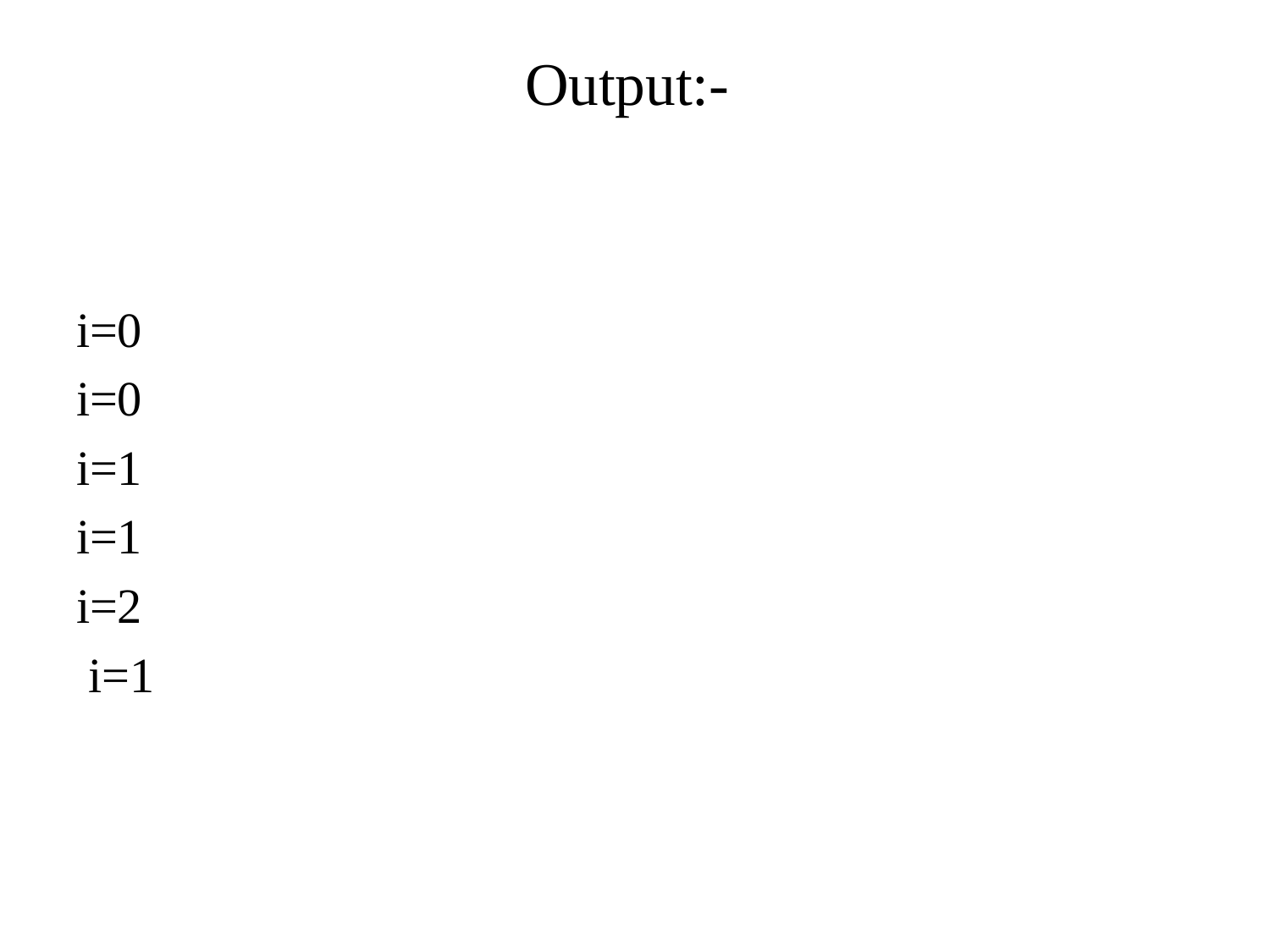

# Output:-

i=0
i=0
i=1
i=1
i=2
 i=1